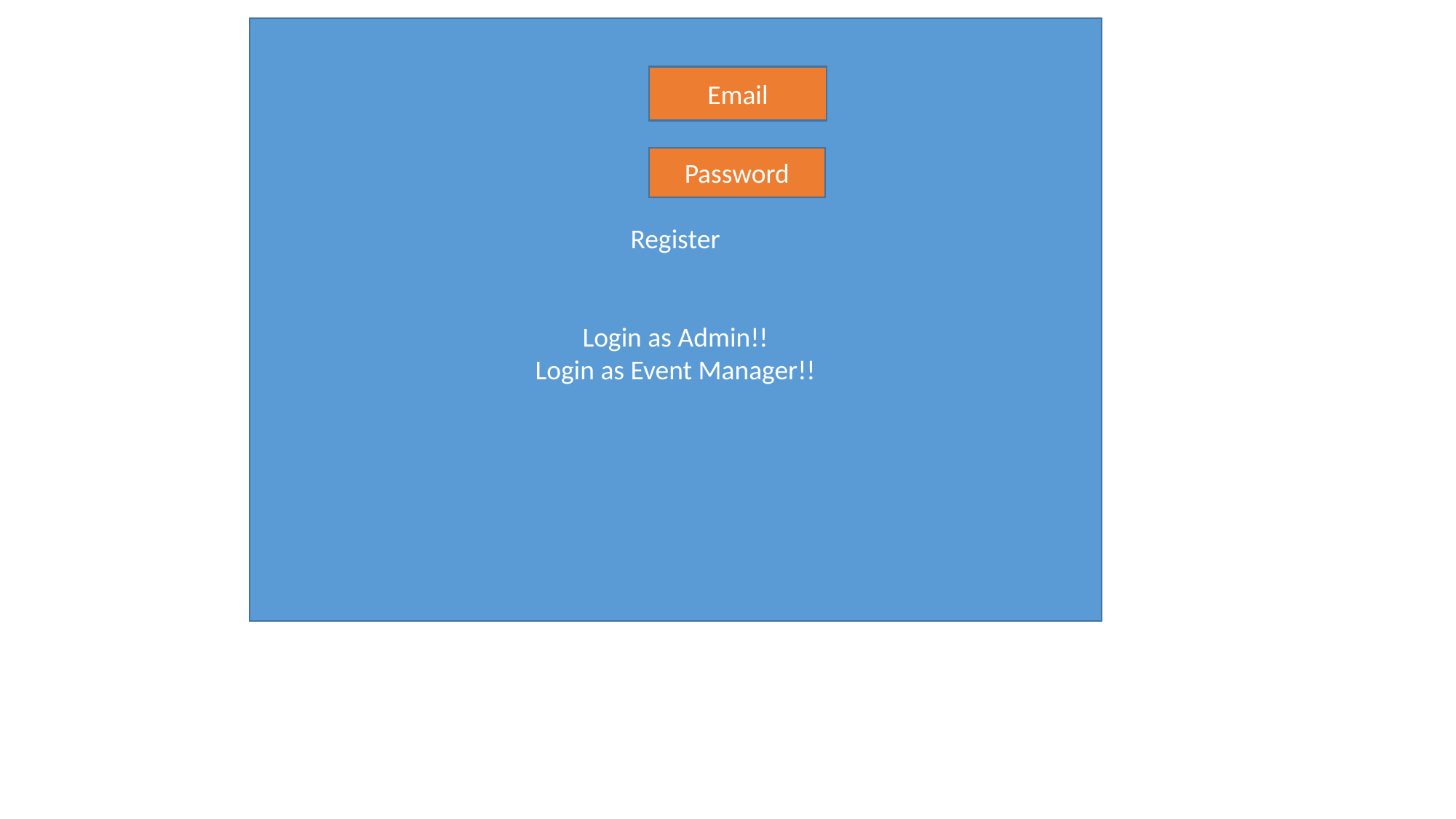

Register

Login as Admin!!
Login as Event Manager!!

Email
Password